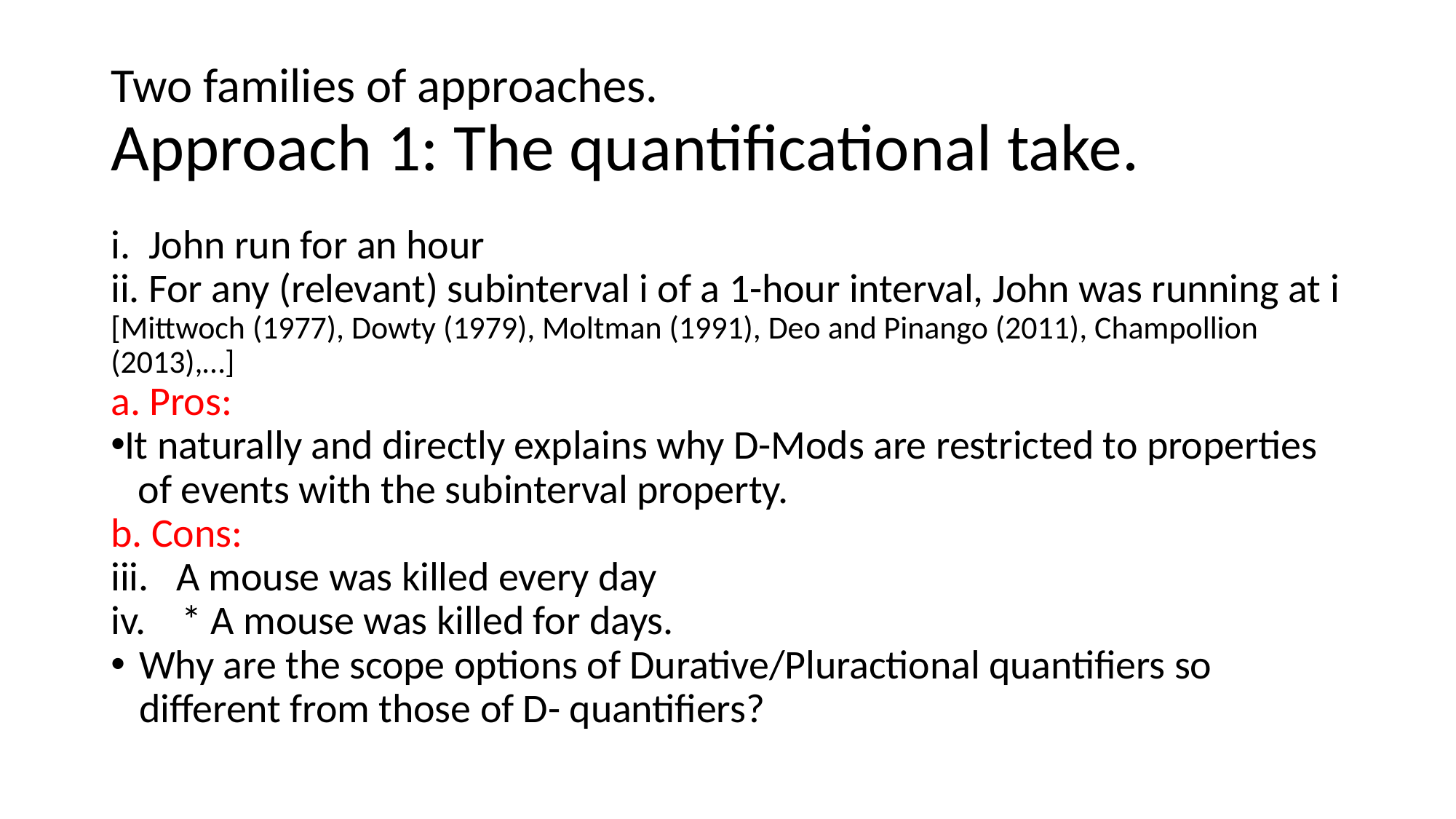

# Two families of approaches. Approach 1: The quantificational take.
i.  John run for an hour
ii. For any (relevant) subinterval i of a 1-hour interval, John was running at i
[Mittwoch (1977), Dowty (1979), Moltman (1991), Deo and Pinango (2011), Champollion (2013),…]
a. Pros:
It naturally and directly explains why D-Mods are restricted to properties
   of events with the subinterval property.
b. Cons:
iii.   A mouse was killed every day
* A mouse was killed for days.
Why are the scope options of Durative/Pluractional quantifiers so different from those of D- quantifiers?